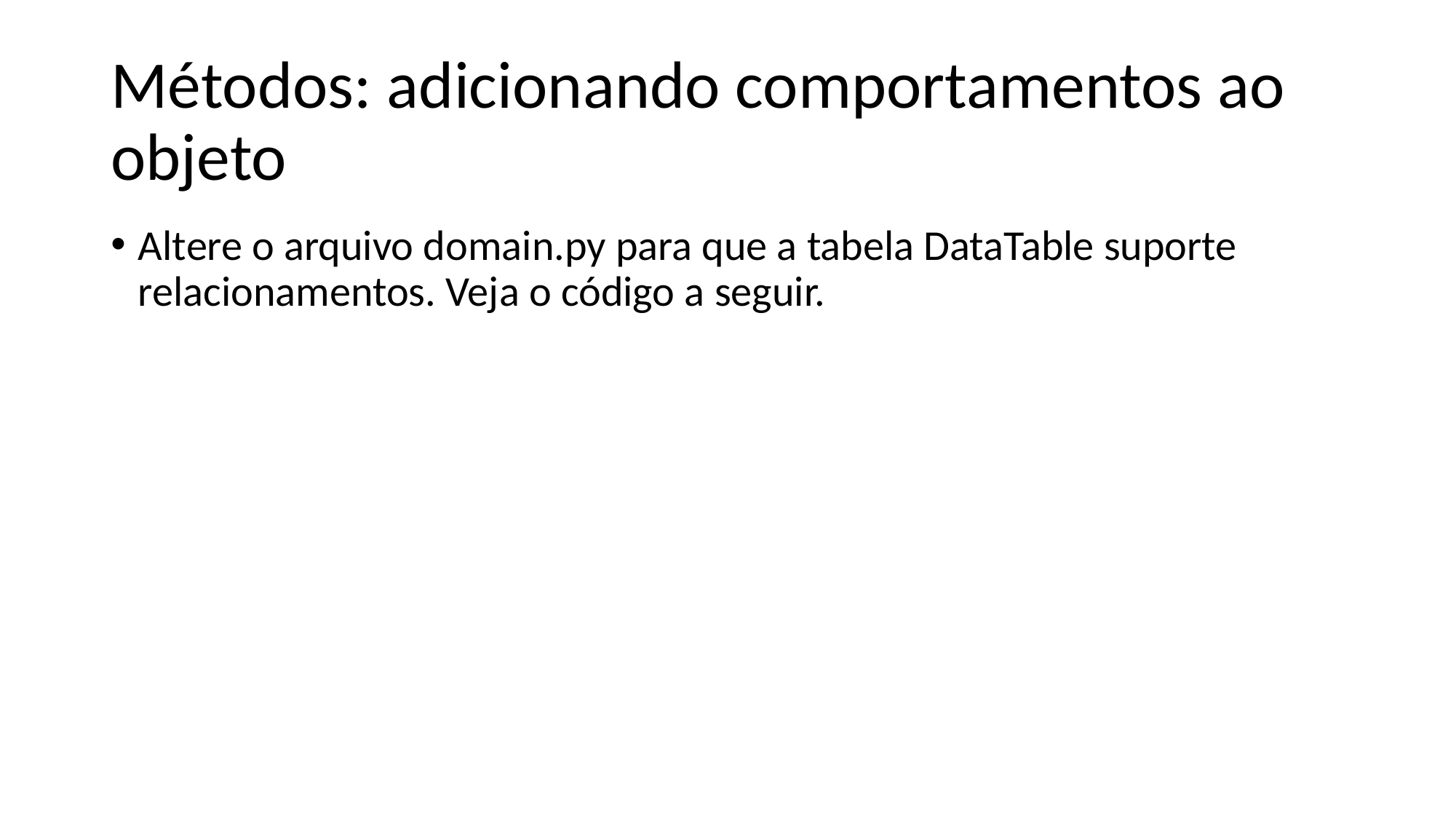

# Métodos: adicionando comportamentos ao objeto
Altere o arquivo domain.py para que a tabela DataTable suporte relacionamentos. Veja o código a seguir.